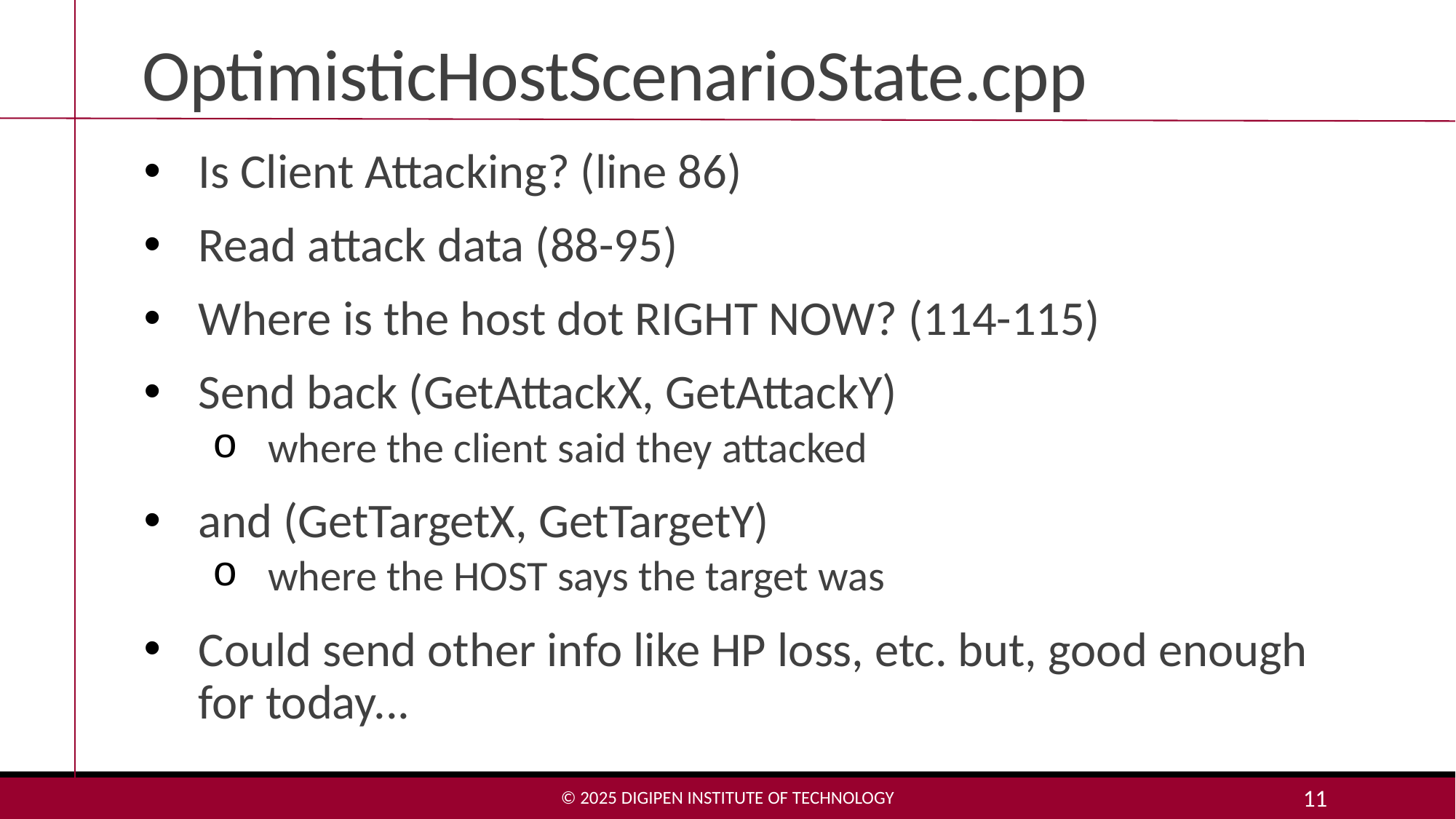

# OptimisticHostScenarioState.cpp
Is Client Attacking? (line 86)
Read attack data (88-95)
Where is the host dot RIGHT NOW? (114-115)
Send back (GetAttackX, GetAttackY)
where the client said they attacked
and (GetTargetX, GetTargetY)
where the HOST says the target was
Could send other info like HP loss, etc. but, good enough for today...
© 2025 DigiPen Institute of Technology
11